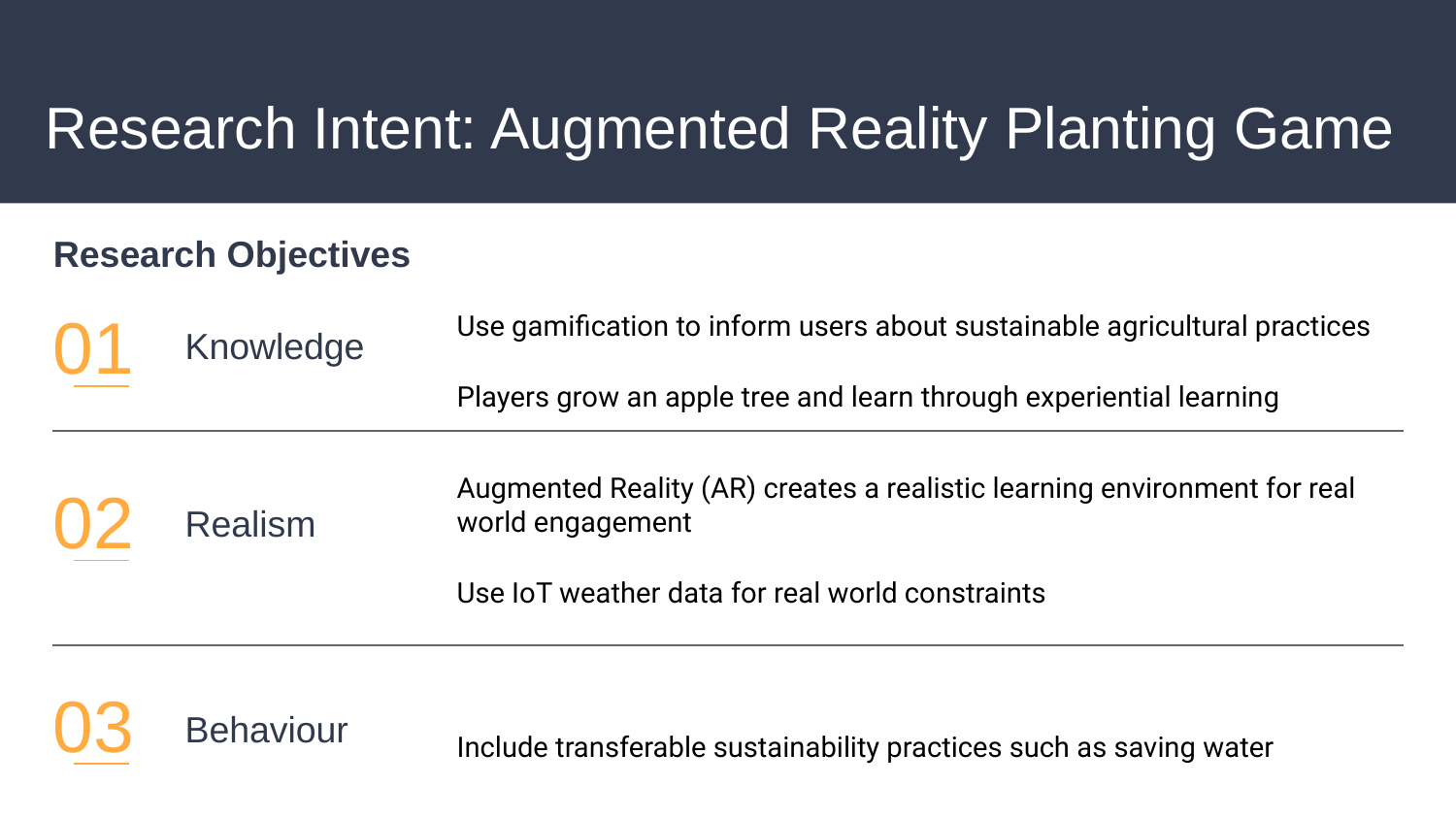

# Research Intent: Augmented Reality Planting Game
Research Objectives
Use gamification to inform users about sustainable agricultural practices
Players grow an apple tree and learn through experiential learning
Knowledge
01
Augmented Reality (AR) creates a realistic learning environment for real world engagement
Use IoT weather data for real world constraints
Realism
02
Behaviour
03
Include transferable sustainability practices such as saving water